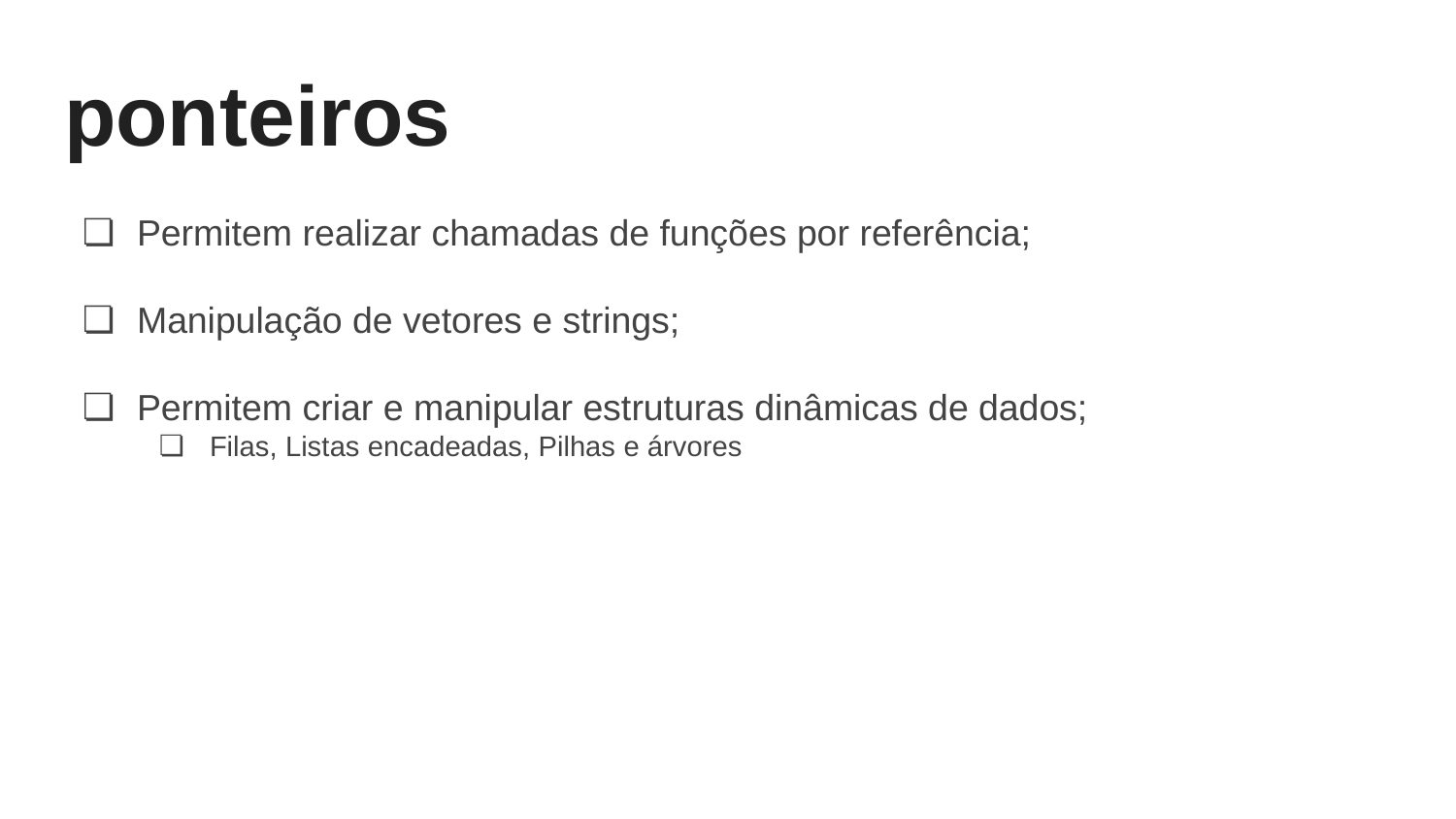

# ponteiros
Permitem realizar chamadas de funções por referência;

Manipulação de vetores e strings;

Permitem criar e manipular estruturas dinâmicas de dados;
Filas, Listas encadeadas, Pilhas e árvores